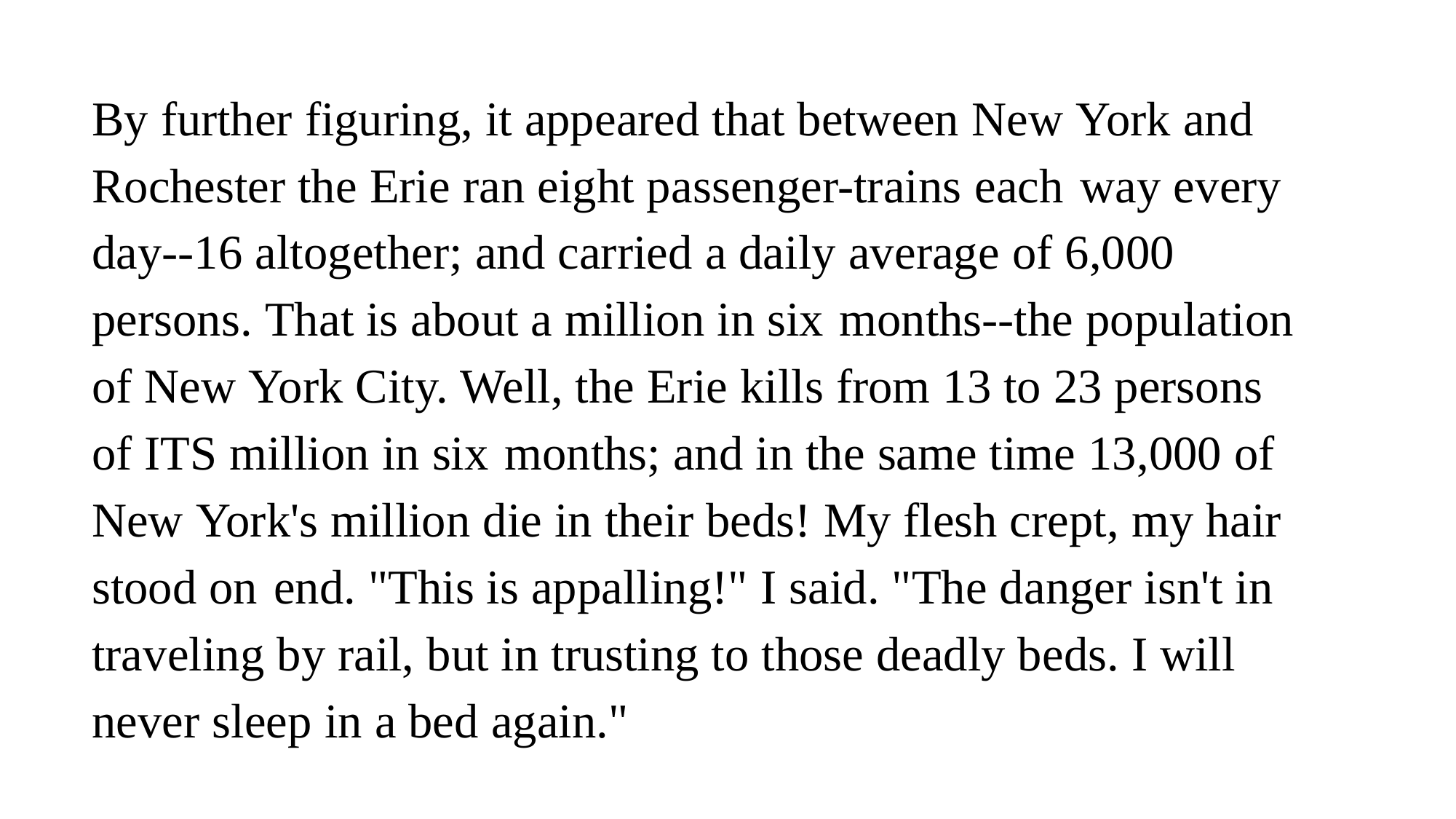

By further figuring, it appeared that between New York and Rochester the Erie ran eight passenger-trains each way every day--16 altogether; and carried a daily average of 6,000 persons. That is about a million in six months--the population of New York City. Well, the Erie kills from 13 to 23 persons of ITS million in six months; and in the same time 13,000 of New York's million die in their beds! My flesh crept, my hair stood on end. "This is appalling!" I said. "The danger isn't in traveling by rail, but in trusting to those deadly beds. I will never sleep in a bed again."